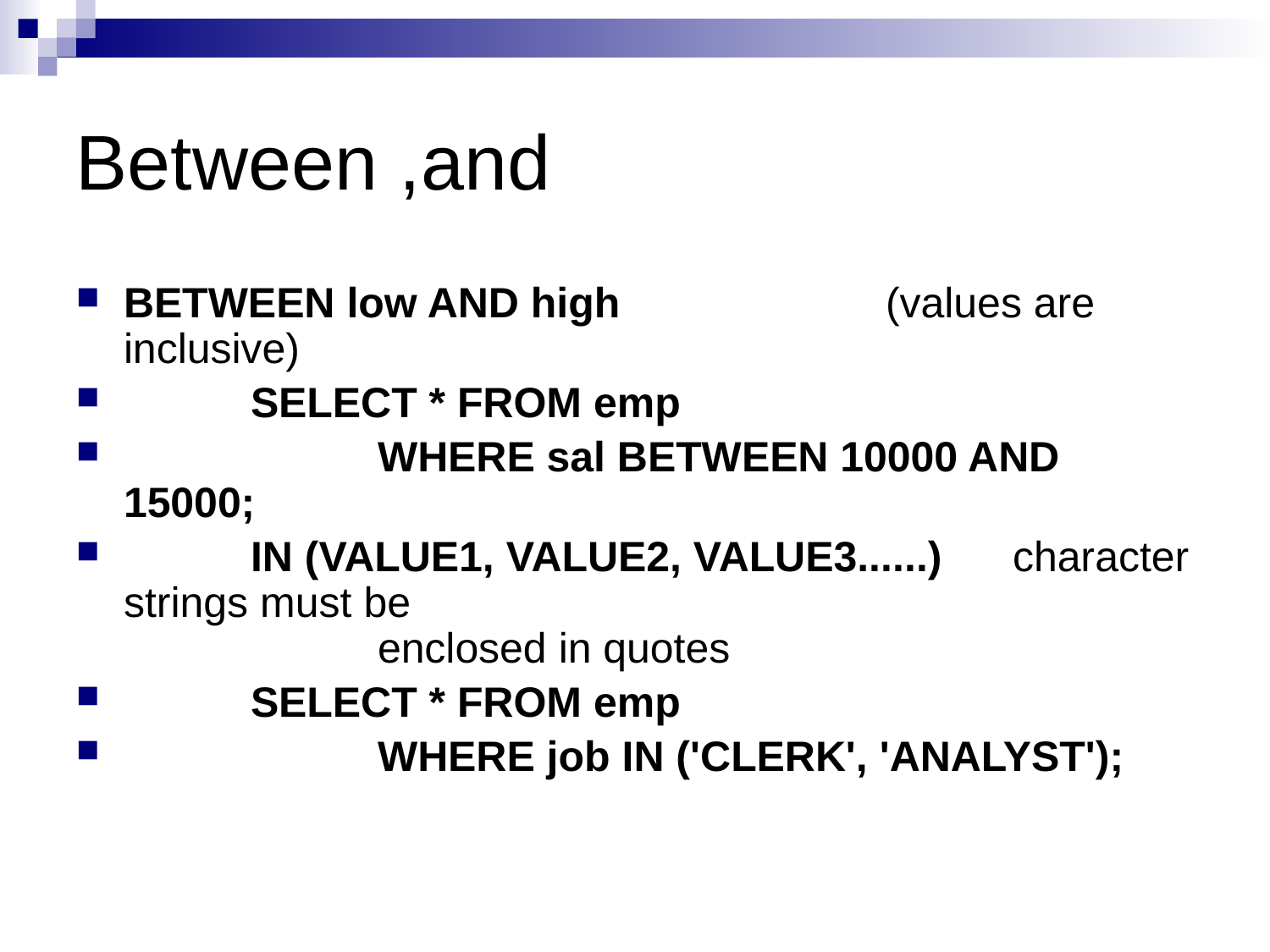

# Between ,and
BETWEEN low AND high 		(values are inclusive)
	SELECT * FROM emp
		WHERE sal BETWEEN 10000 AND 15000;
	IN (VALUE1, VALUE2, VALUE3......) 	character strings must be 								enclosed in quotes
	SELECT * FROM emp
		WHERE job IN ('CLERK', 'ANALYST');